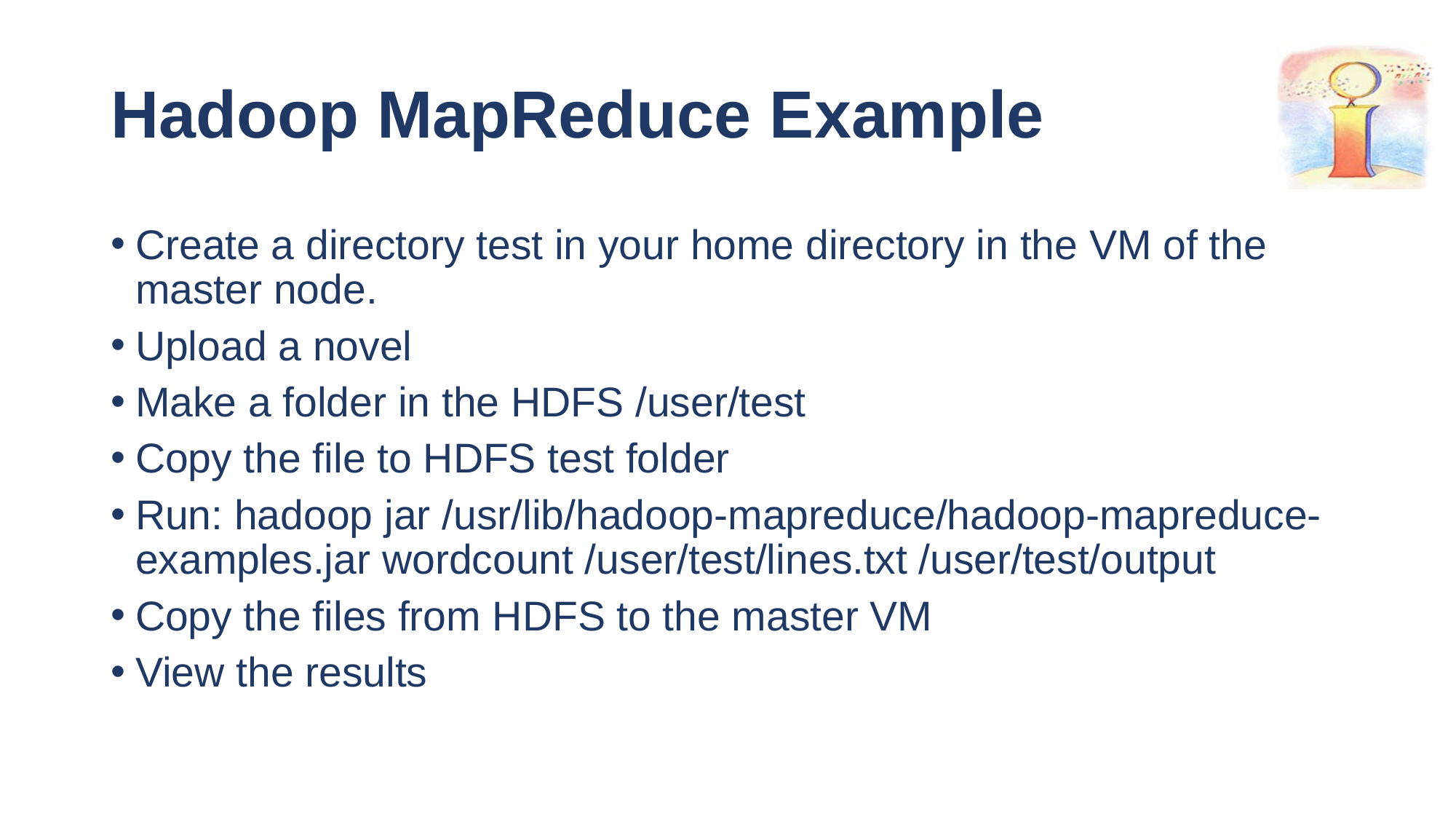

# Hadoop MapReduce Example
Create a directory test in your home directory in the VM of the master node.
Upload a novel
Make a folder in the HDFS /user/test
Copy the file to HDFS test folder
Run: hadoop jar /usr/lib/hadoop-mapreduce/hadoop-mapreduce-examples.jar wordcount /user/test/lines.txt /user/test/output
Copy the files from HDFS to the master VM
View the results